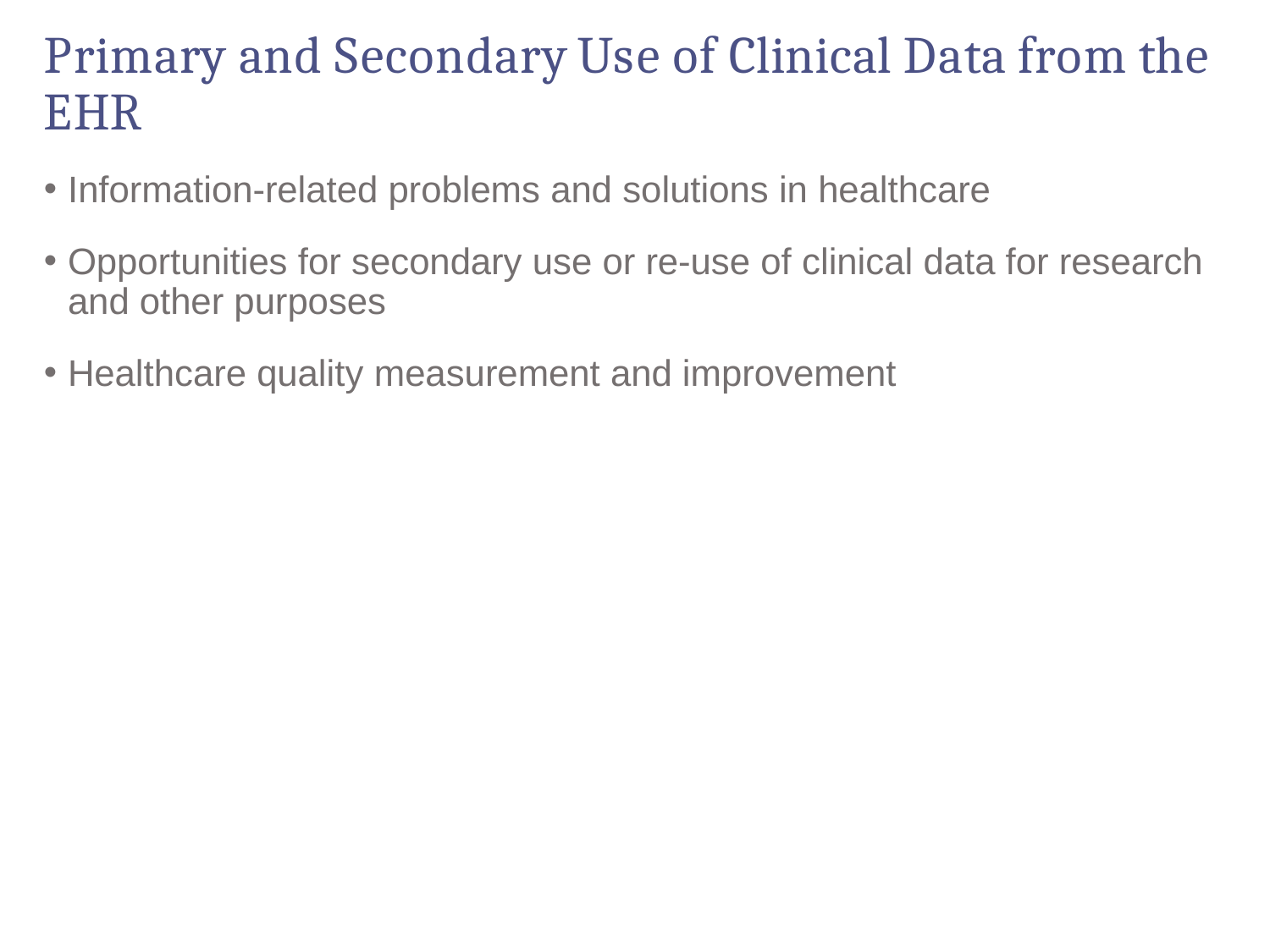

# Primary and Secondary Use of Clinical Data from the EHR
Information-related problems and solutions in healthcare
Opportunities for secondary use or re-use of clinical data for research and other purposes
Healthcare quality measurement and improvement